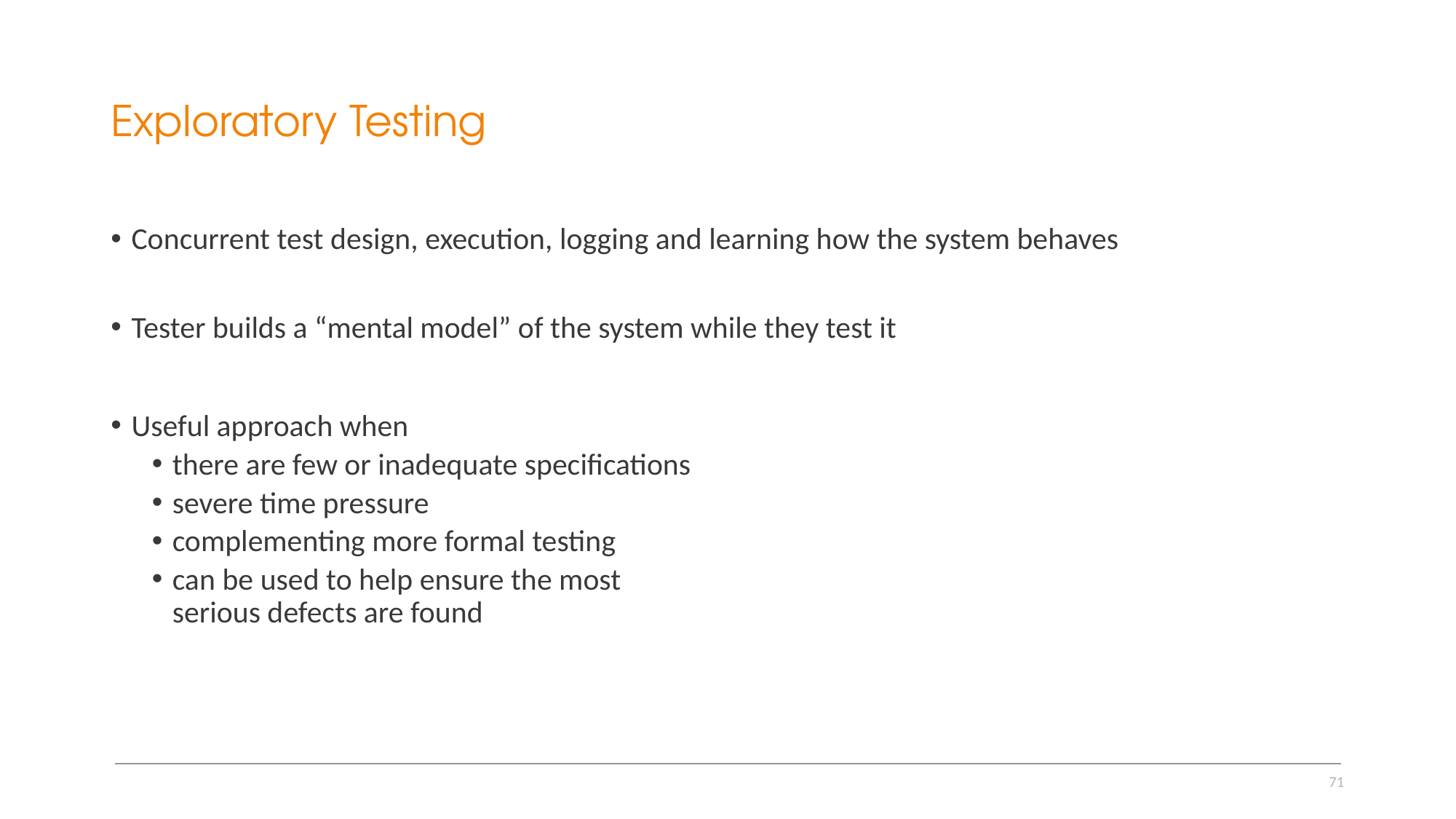

# Exploratory Testing
Concurrent test design, execution, logging and learning how the system behaves

Tester builds a “mental model” of the system while they test it

Useful approach when
there are few or inadequate specifications
severe time pressure
complementing more formal testing
can be used to help ensure the most
serious defects are found

71